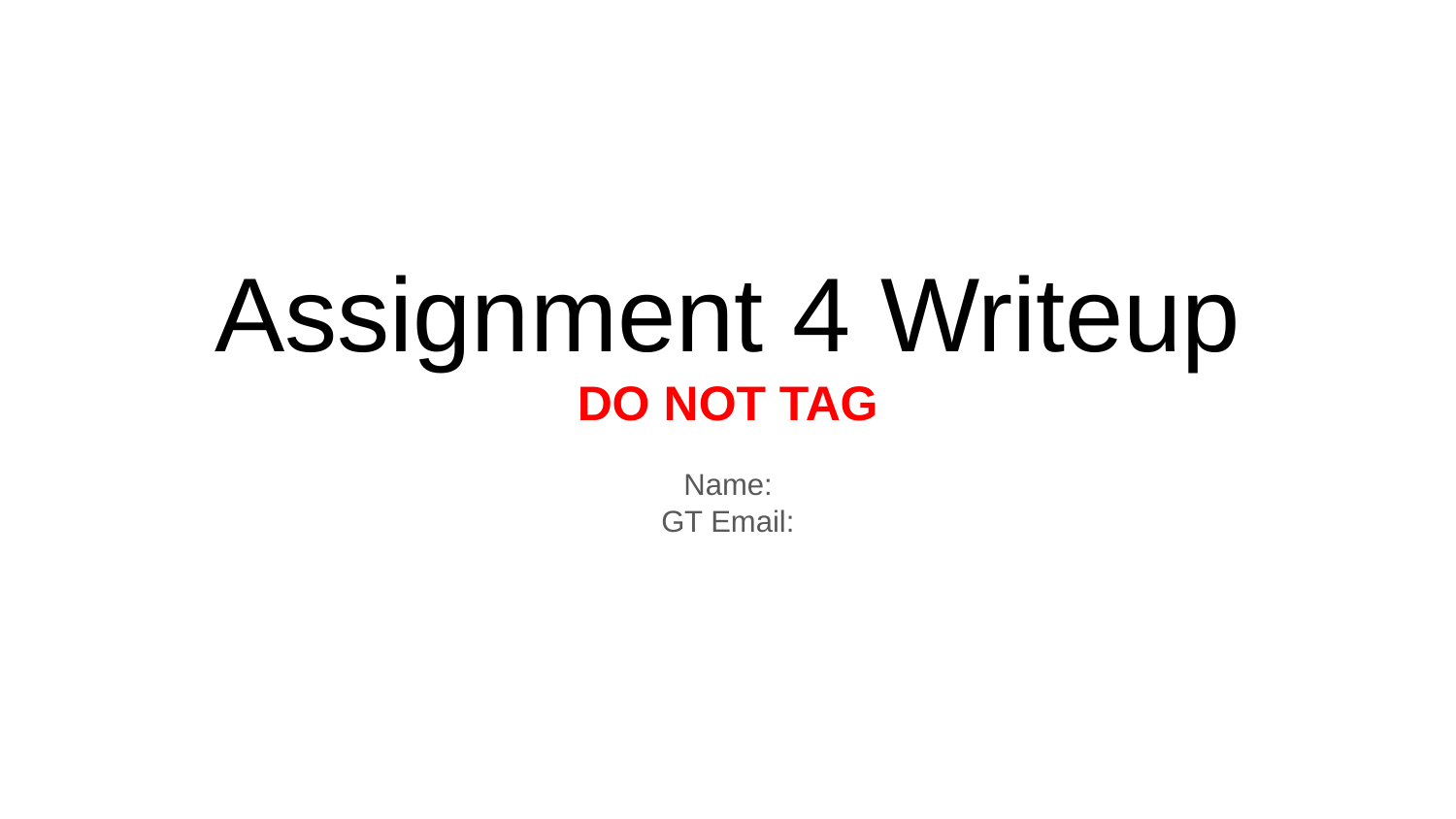

Assignment 4 Writeup
DO NOT TAG
Name:
GT Email: